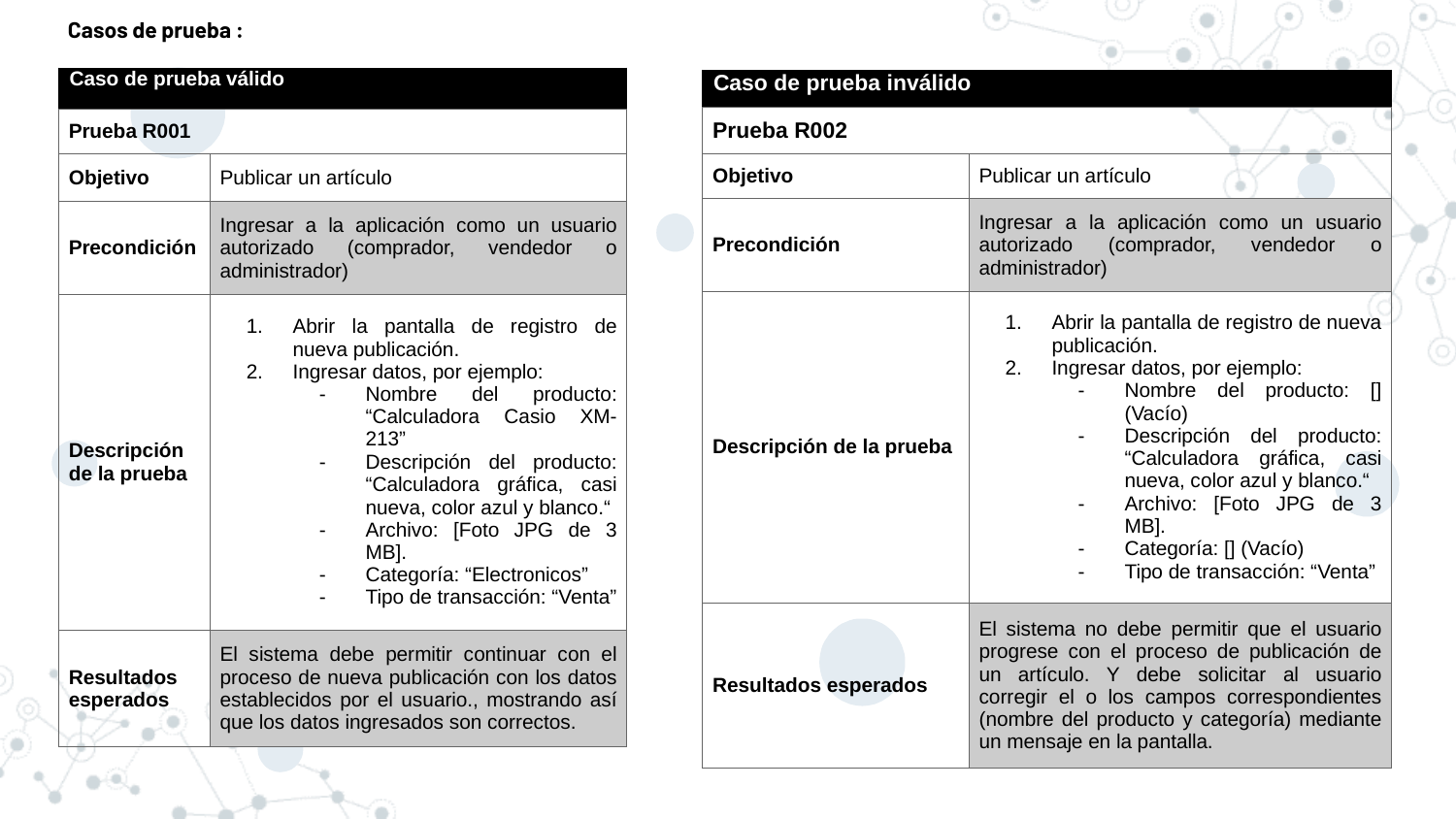

Casos de prueba :
| Caso de prueba válido |  |  |
| --- | --- | --- |
| Prueba R001 |  |  |
| Objetivo | Publicar un artículo |  |
| Precondición | Ingresar a la aplicación como un usuario autorizado (comprador, vendedor o administrador) |  |
| Descripción de la prueba | Abrir la pantalla de registro de nueva publicación. Ingresar datos, por ejemplo: Nombre del producto: “Calculadora Casio XM-213” Descripción del producto: “Calculadora gráfica, casi nueva, color azul y blanco.“ Archivo: [Foto JPG de 3 MB]. Categoría: “Electronicos” Tipo de transacción: “Venta” |  |
| Resultados esperados | El sistema debe permitir continuar con el proceso de nueva publicación con los datos establecidos por el usuario., mostrando así que los datos ingresados son correctos. |  |
| Caso de prueba inválido |  |  |
| --- | --- | --- |
| Prueba R002 |  |  |
| Objetivo | Publicar un artículo |  |
| Precondición | Ingresar a la aplicación como un usuario autorizado (comprador, vendedor o administrador) |  |
| Descripción de la prueba | Abrir la pantalla de registro de nueva publicación. Ingresar datos, por ejemplo: Nombre del producto: [] (Vacío) Descripción del producto: “Calculadora gráfica, casi nueva, color azul y blanco.“ Archivo: [Foto JPG de 3 MB]. Categoría: [] (Vacío) Tipo de transacción: “Venta” |  |
| Resultados esperados | El sistema no debe permitir que el usuario progrese con el proceso de publicación de un artículo. Y debe solicitar al usuario corregir el o los campos correspondientes (nombre del producto y categoría) mediante un mensaje en la pantalla. |  |